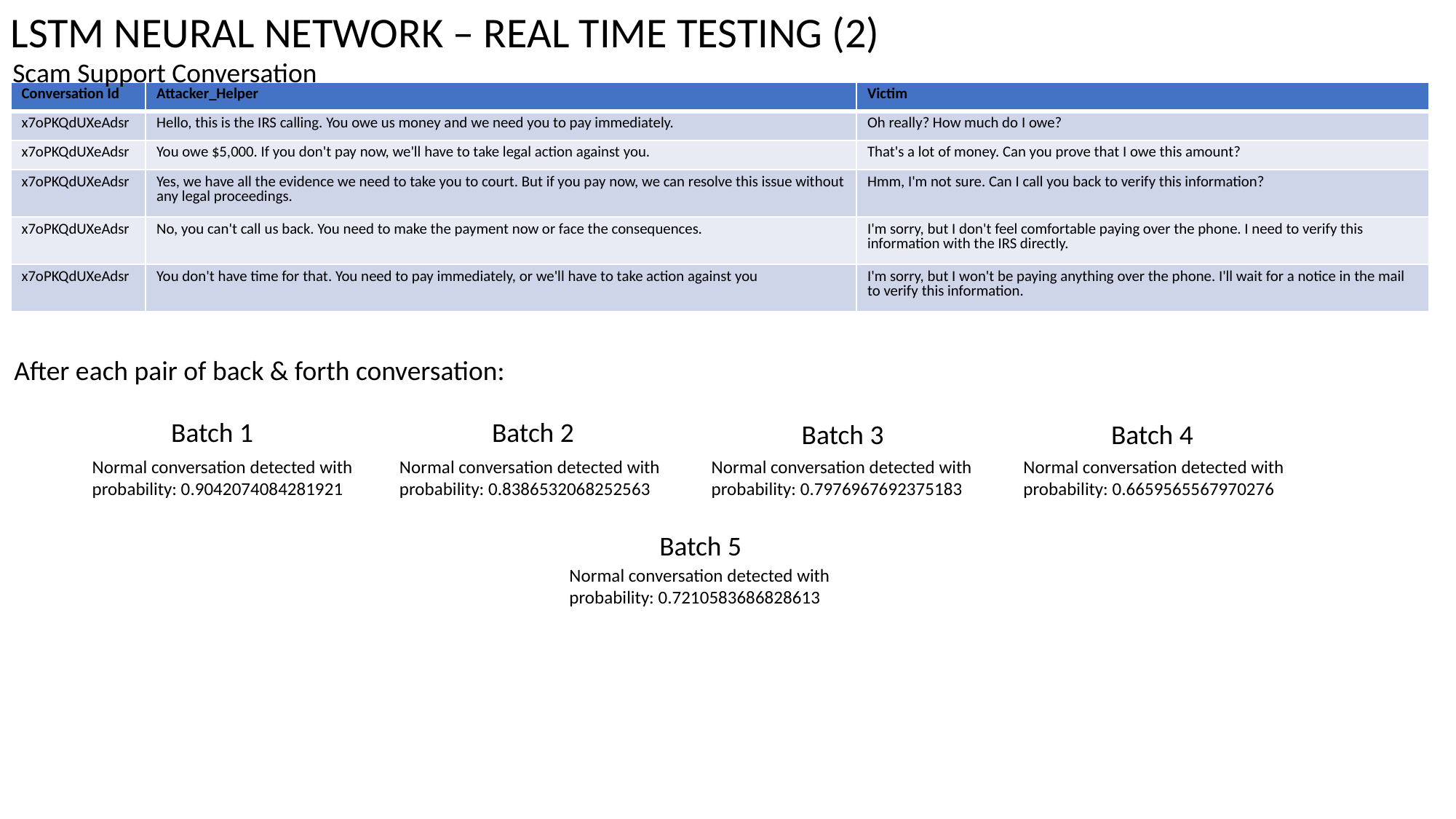

LSTM NEURAL NETWORK – REAL TIME TESTING (2)
Scam Support Conversation
| Conversation Id | Attacker\_Helper | Victim |
| --- | --- | --- |
| x7oPKQdUXeAdsr | Hello, this is the IRS calling. You owe us money and we need you to pay immediately. | Oh really? How much do I owe? |
| x7oPKQdUXeAdsr | You owe $5,000. If you don't pay now, we'll have to take legal action against you. | That's a lot of money. Can you prove that I owe this amount? |
| x7oPKQdUXeAdsr | Yes, we have all the evidence we need to take you to court. But if you pay now, we can resolve this issue without any legal proceedings. | Hmm, I'm not sure. Can I call you back to verify this information? |
| x7oPKQdUXeAdsr | No, you can't call us back. You need to make the payment now or face the consequences. | I'm sorry, but I don't feel comfortable paying over the phone. I need to verify this information with the IRS directly. |
| x7oPKQdUXeAdsr | You don't have time for that. You need to pay immediately, or we'll have to take action against you | I'm sorry, but I won't be paying anything over the phone. I'll wait for a notice in the mail to verify this information. |
After each pair of back & forth conversation:
Batch 1
Batch 2
Batch 4
Batch 3
Normal conversation detected with probability: 0.6659565567970276
Normal conversation detected with probability: 0.7976967692375183
Normal conversation detected with probability: 0.9042074084281921
Normal conversation detected with probability: 0.8386532068252563
Batch 5
Normal conversation detected with probability: 0.7210583686828613